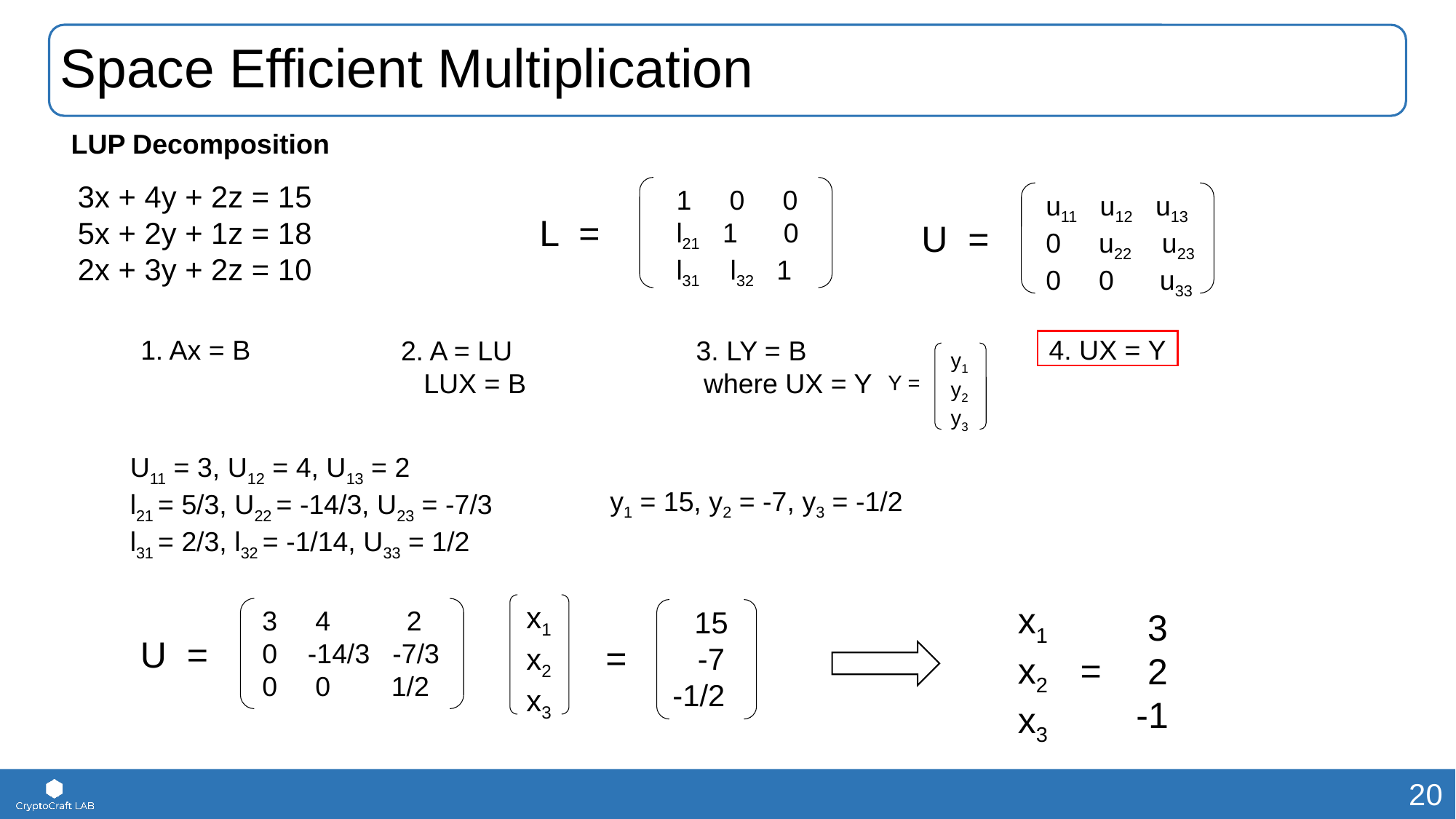

# Space Efficient Multiplication
LUP Decomposition
3x + 4y + 2z = 15
5x + 2y + 1z = 18
2x + 3y + 2z = 10

1     0     0
l21   1      0
l31    l32   1
L  =

u11   u12   u13
0     u22    u23
0     0      u33
U  =
1. Ax = B
4. UX = Y
2. A = LU
   LUX = B
3. LY = B
 where UX = Y

y1
y2
y3

Y =
U11 = 3, U12 = 4, U13 = 2
l21 = 5/3, U22 = -14/3, U23 = -7/3
l31 = 2/3, l32 = -1/14, U33 = 1/2

y1 = 15, y2 = -7, y3 = -1/2

x1
x2
x3
x1
x2
x3

15
-7
-1/2

3     4          2
0    -14/3   -7/3
0     0        1/2
U  =
3
2
  -1
 =

 =